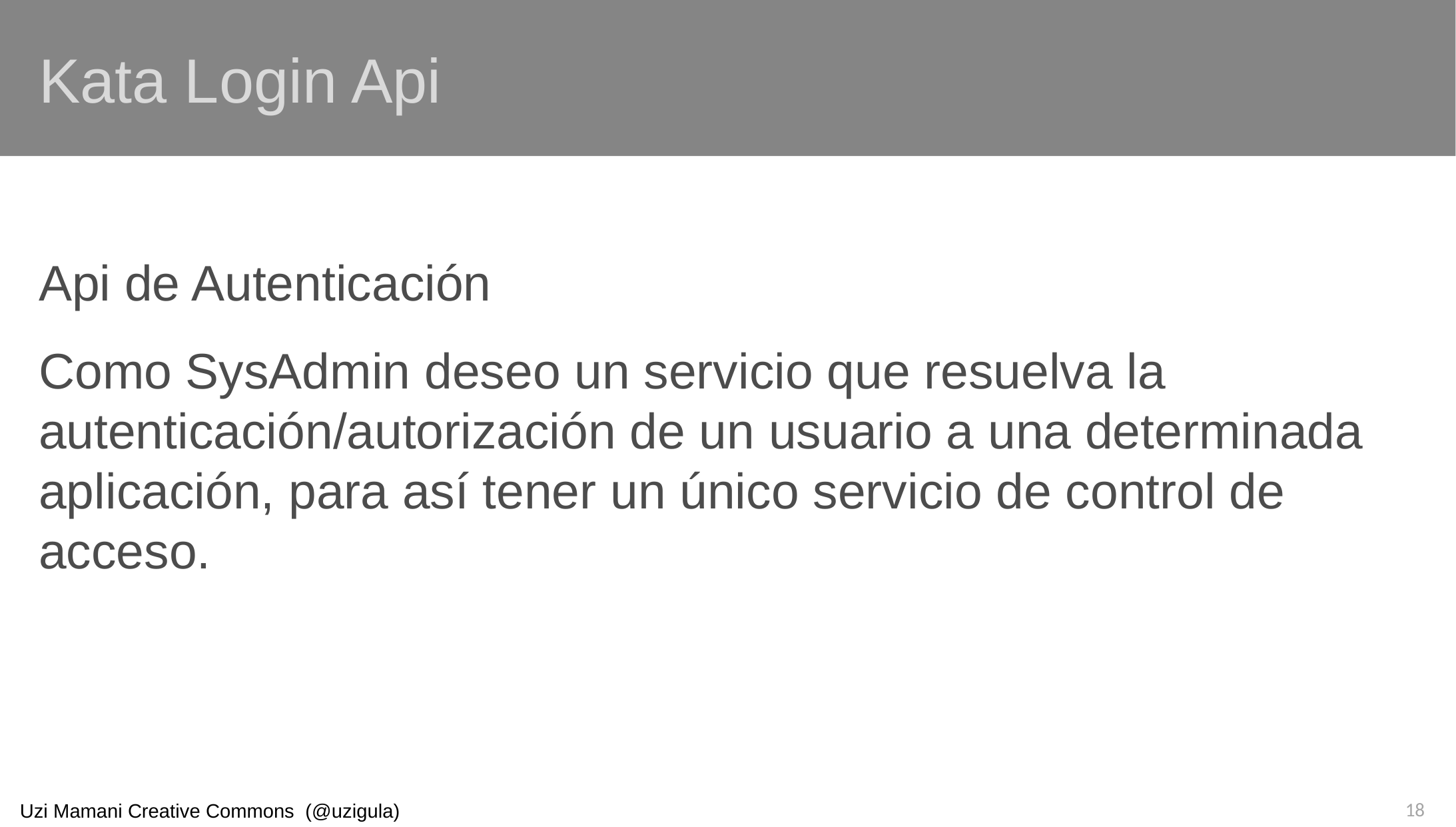

# Kata Login Api

Api de Autenticación
Como SysAdmin deseo un servicio que resuelva la autenticación/autorización de un usuario a una determinada aplicación, para así tener un único servicio de control de acceso.
18
Uzi Mamani Creative Commons  (@uzigula)